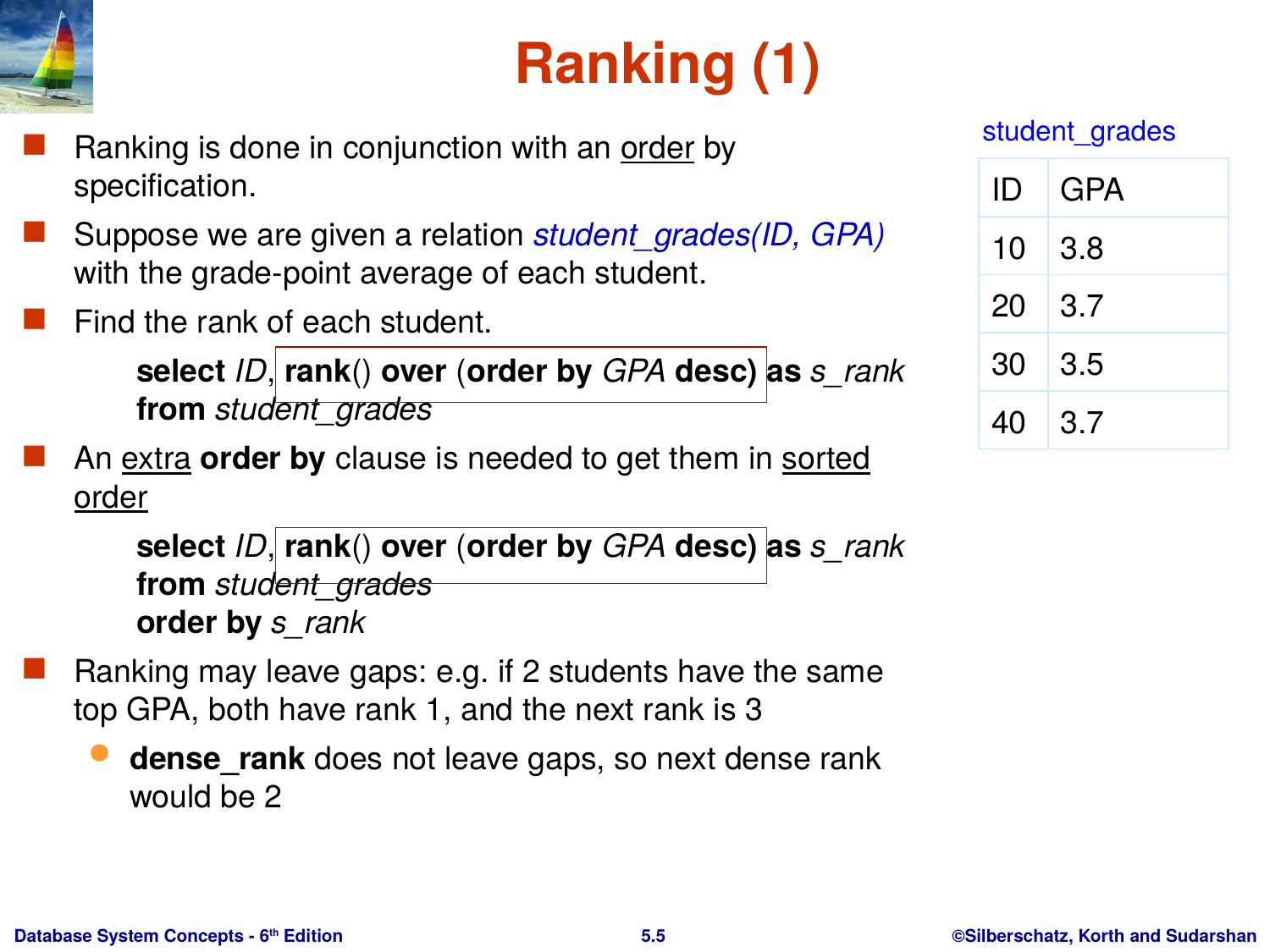

Ranking (1)
student_grades
Ranking is done in conjunction with an order by specification.
Suppose we are given a relation student_grades(ID, GPA)
with the grade-point average of each student.
Find the rank of each student.
	       select ID, rank() over (order by GPA desc) as s_rank
       from student_grades
An extra order by clause is needed to get them in sorted order
	       select ID, rank() over (order by GPA desc) as s_rank
       from student_grades
       order by s_rank
Ranking may leave gaps: e.g. if 2 students have the same top GPA, both have rank 1, and the next rank is 3
dense_rank does not leave gaps, so next dense rank would be 2

| ID | GPA |
| --- | --- |
| 10 | 3.8 |
| 20 | 3.7 |
| 30 | 3.5 |
| 40 | 3.7 |